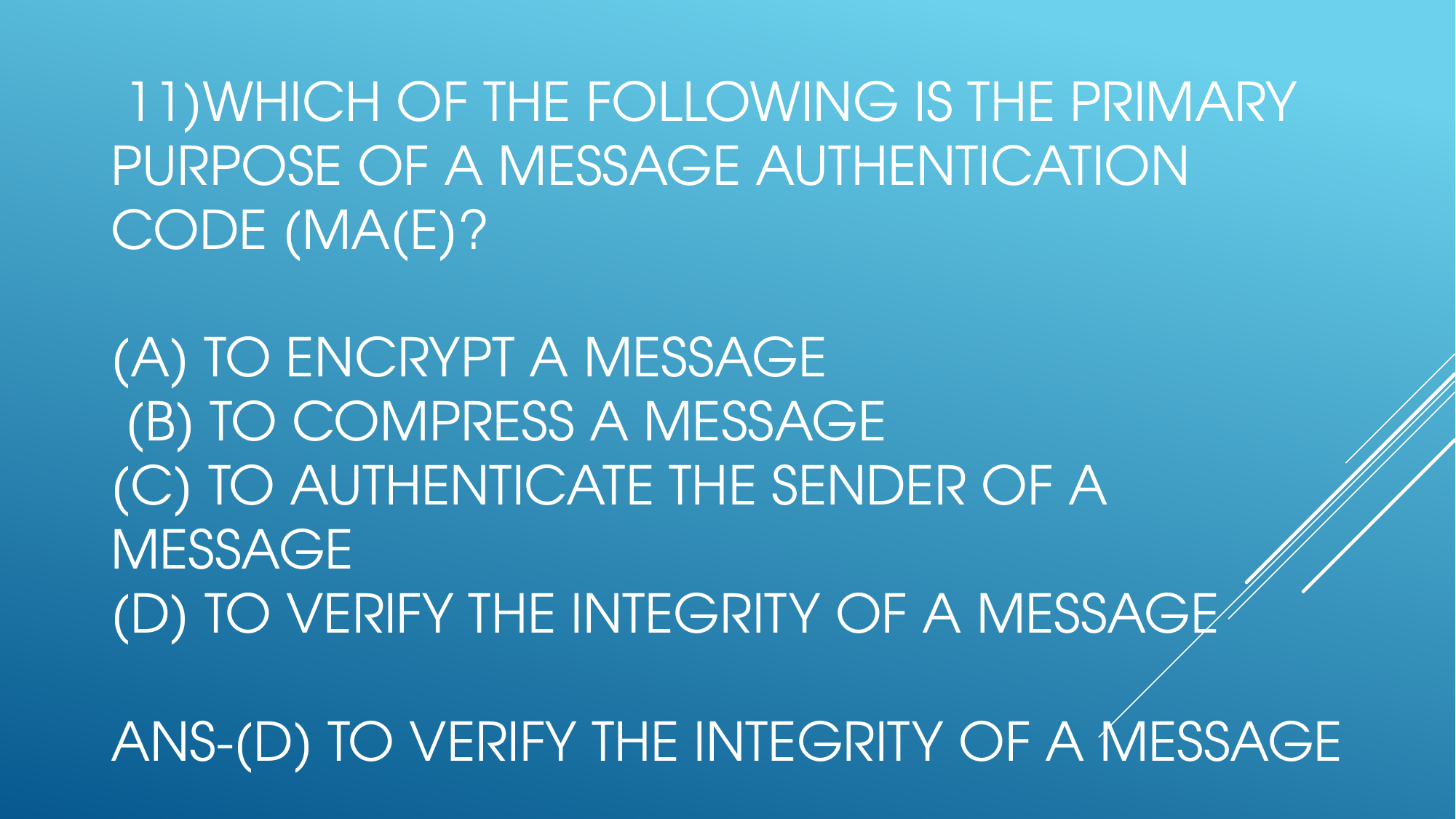

# 11)Which of the following is the primary purpose of a Message Authentication Code (MA(e)? (a) To encrypt a message (b) To compress a message (c) To authenticate the sender of a message (d) To verify the integrity of a message Ans-(d) To verify the integrity of a message